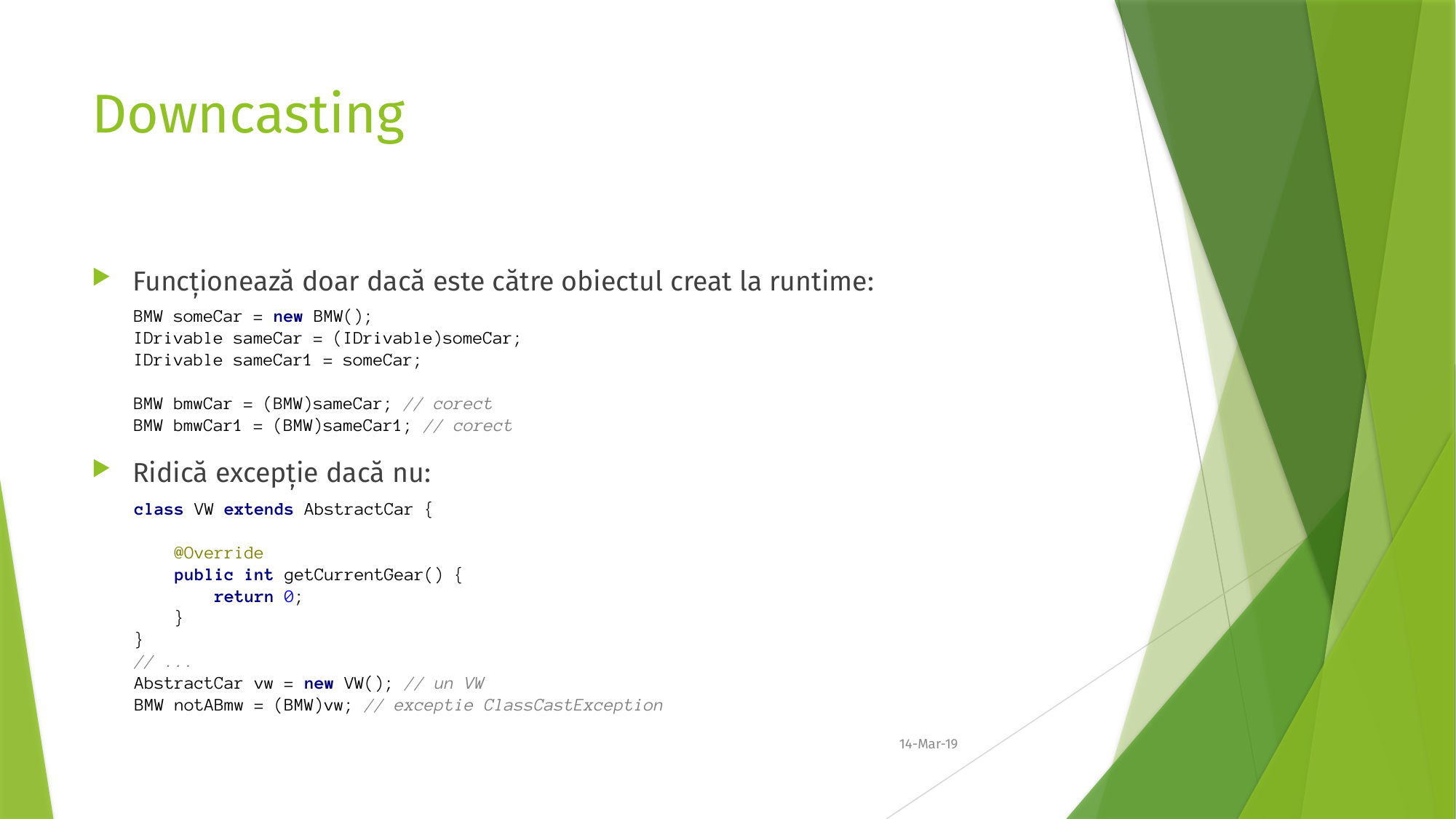

# Downcasting
Funcționează doar dacă este către obiectul creat la runtime:

Ridică excepție dacă nu:

BMW someCar = new BMW();
IDrivable sameCar = (IDrivable)someCar;
IDrivable sameCar1 = someCar;
BMW bmwCar = (BMW)sameCar; // corect
BMW bmwCar1 = (BMW)sameCar1; // corect
class VW extends AbstractCar {
    @Override
    public int getCurrentGear() {
        return 0;
    }
}
// ...
AbstractCar vw = new VW(); // un VW
BMW notABmw = (BMW)vw; // exceptie ClassCastException
14-Mar-19